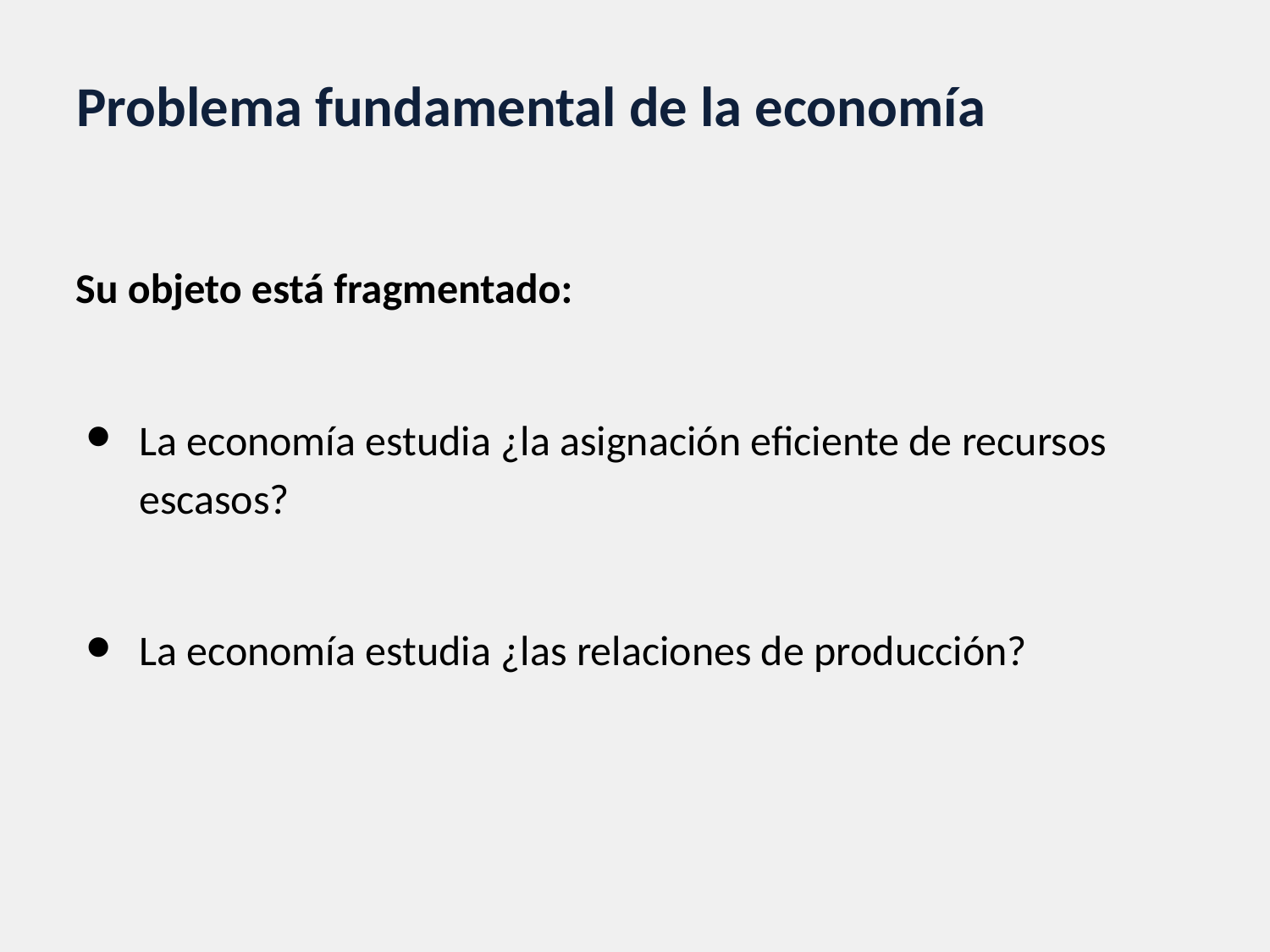

Problema fundamental de la economía
Su objeto está fragmentado:

La economía estudia ¿la asignación eficiente de recursos escasos?

La economía estudia ¿las relaciones de producción?